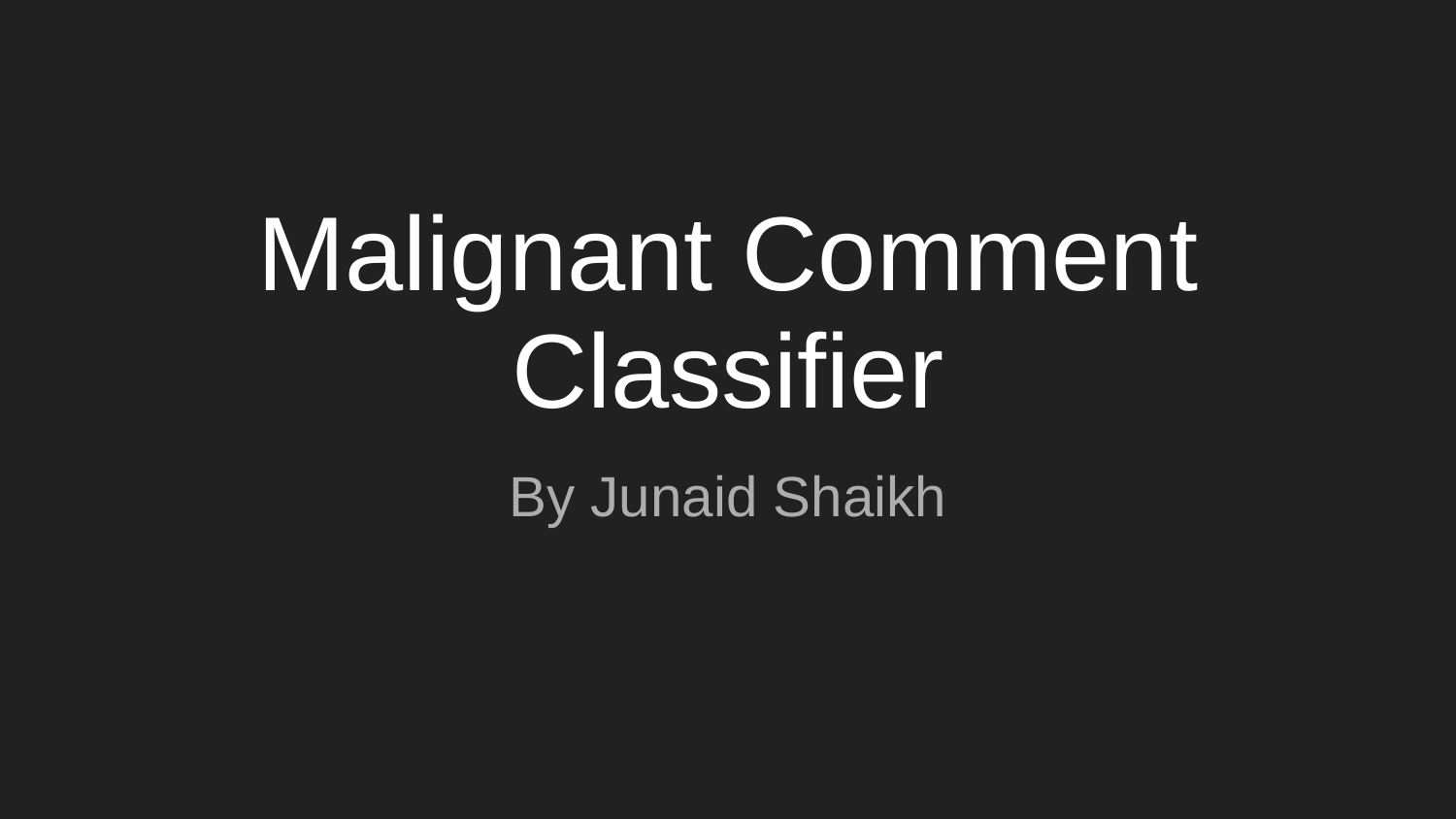

# Malignant Comment Classifier
By Junaid Shaikh